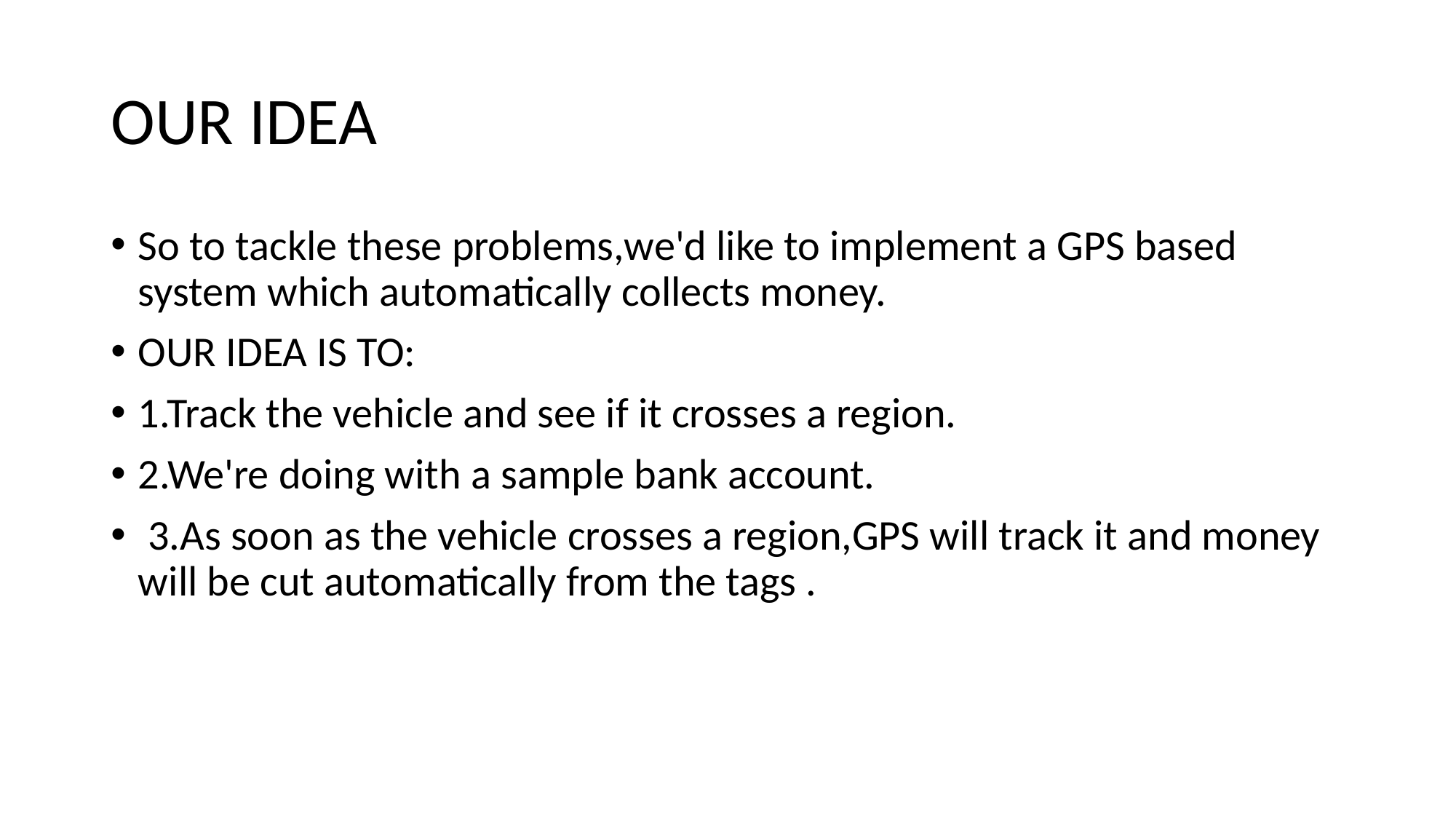

# OUR IDEA
So to tackle these problems,we'd like to implement a GPS based system which automatically collects money.
OUR IDEA IS TO:
1.Track the vehicle and see if it crosses a region.
2.We're doing with a sample bank account.
 3.As soon as the vehicle crosses a region,GPS will track it and money will be cut automatically from the tags .